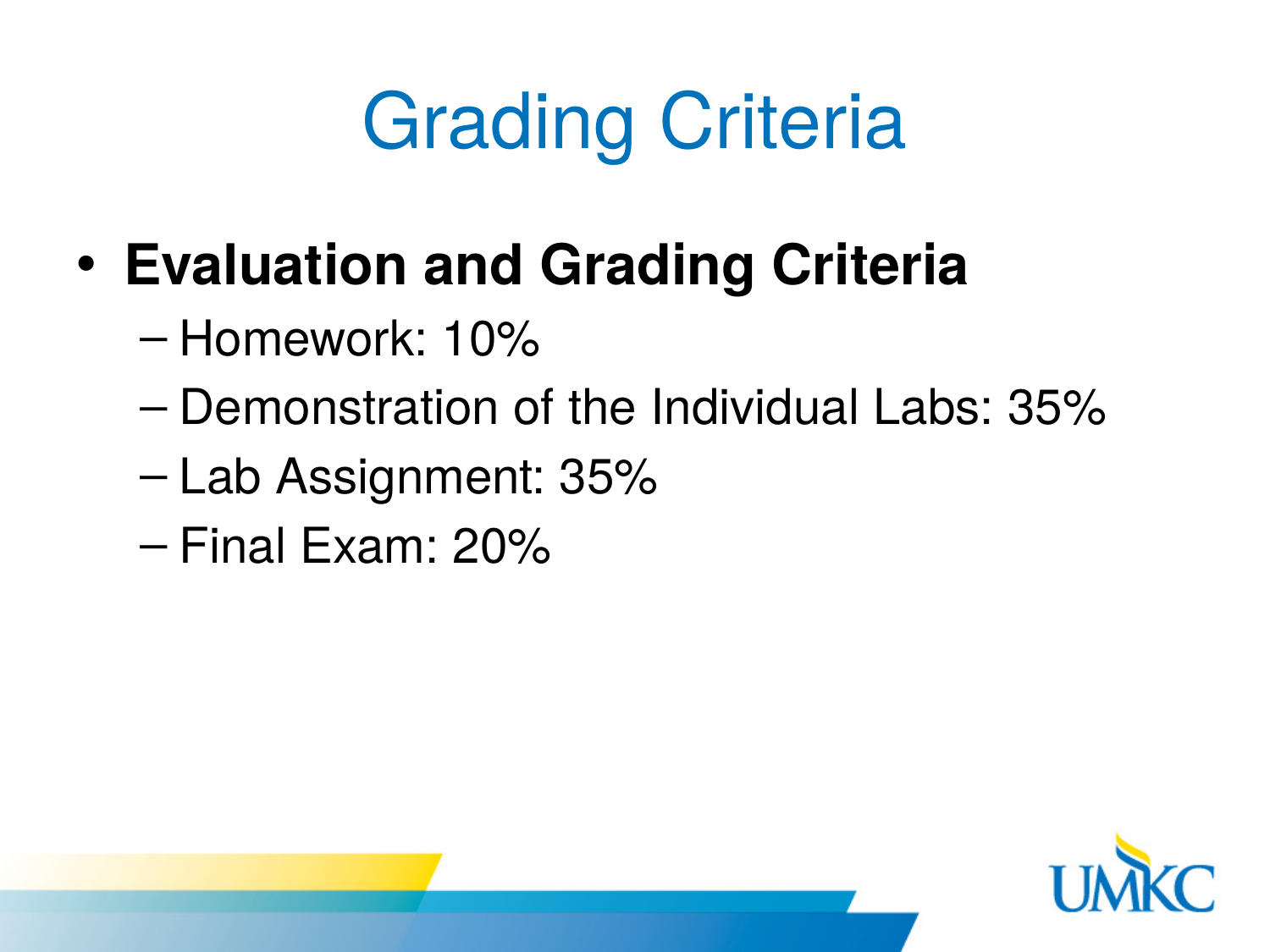

# Grading Criteria
Evaluation and Grading Criteria
Homework: 10%
Demonstration of the Individual Labs: 35%
Lab Assignment: 35%
Final Exam: 20%